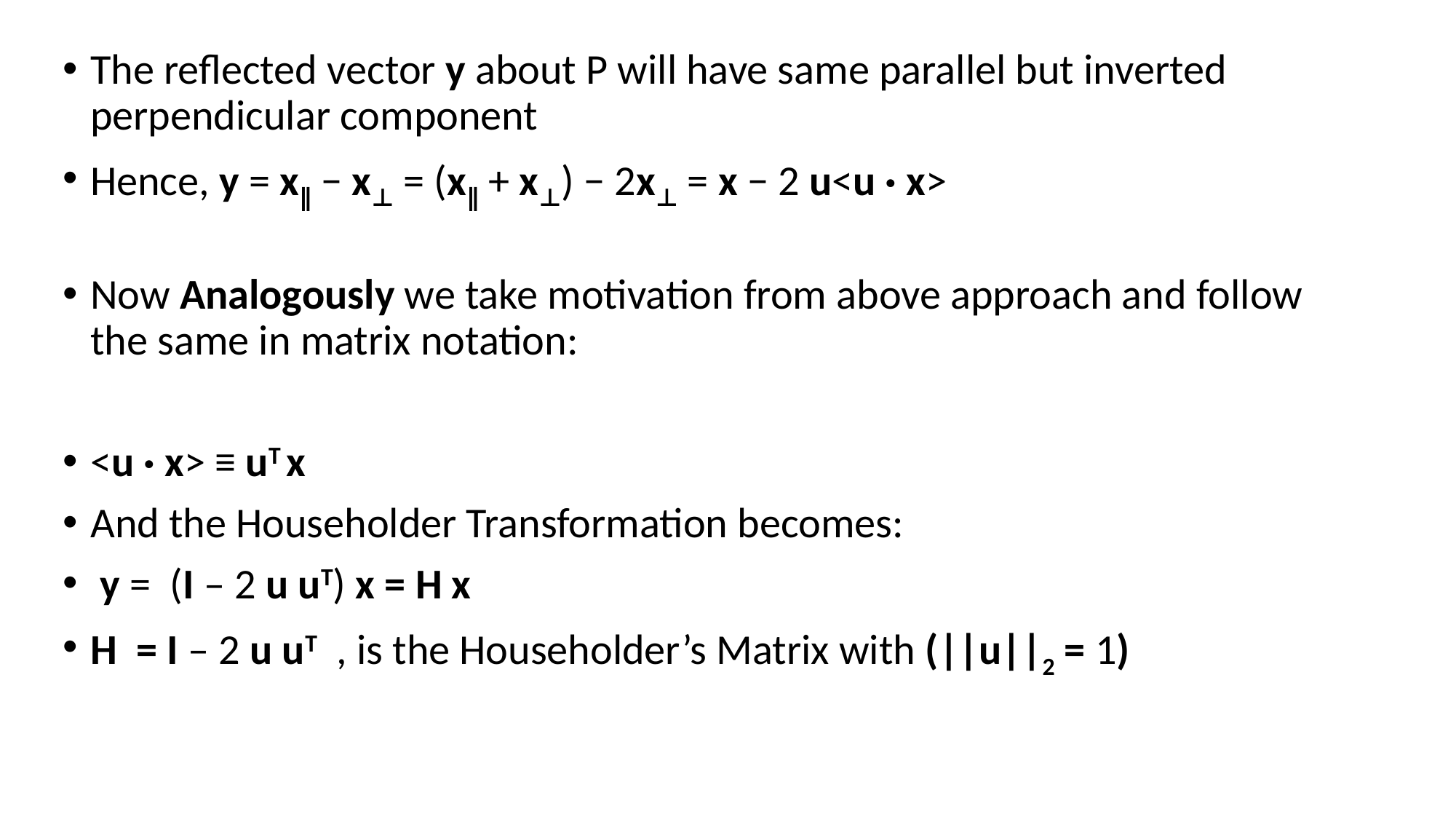

The reflected vector y about P will have same parallel but inverted perpendicular component
Hence, y = x∥ − x⊥ = (x∥ + x⊥) − 2x⊥ = x − 2 u<u · x>

Now Analogously we take motivation from above approach and follow the same in matrix notation:

<u · x> ≡ uT x
And the Householder Transformation becomes:
 y =  (I – 2 u uT) x = H x
H  = I – 2 u uT  , is the Householder’s Matrix with (||u||2 = 1)